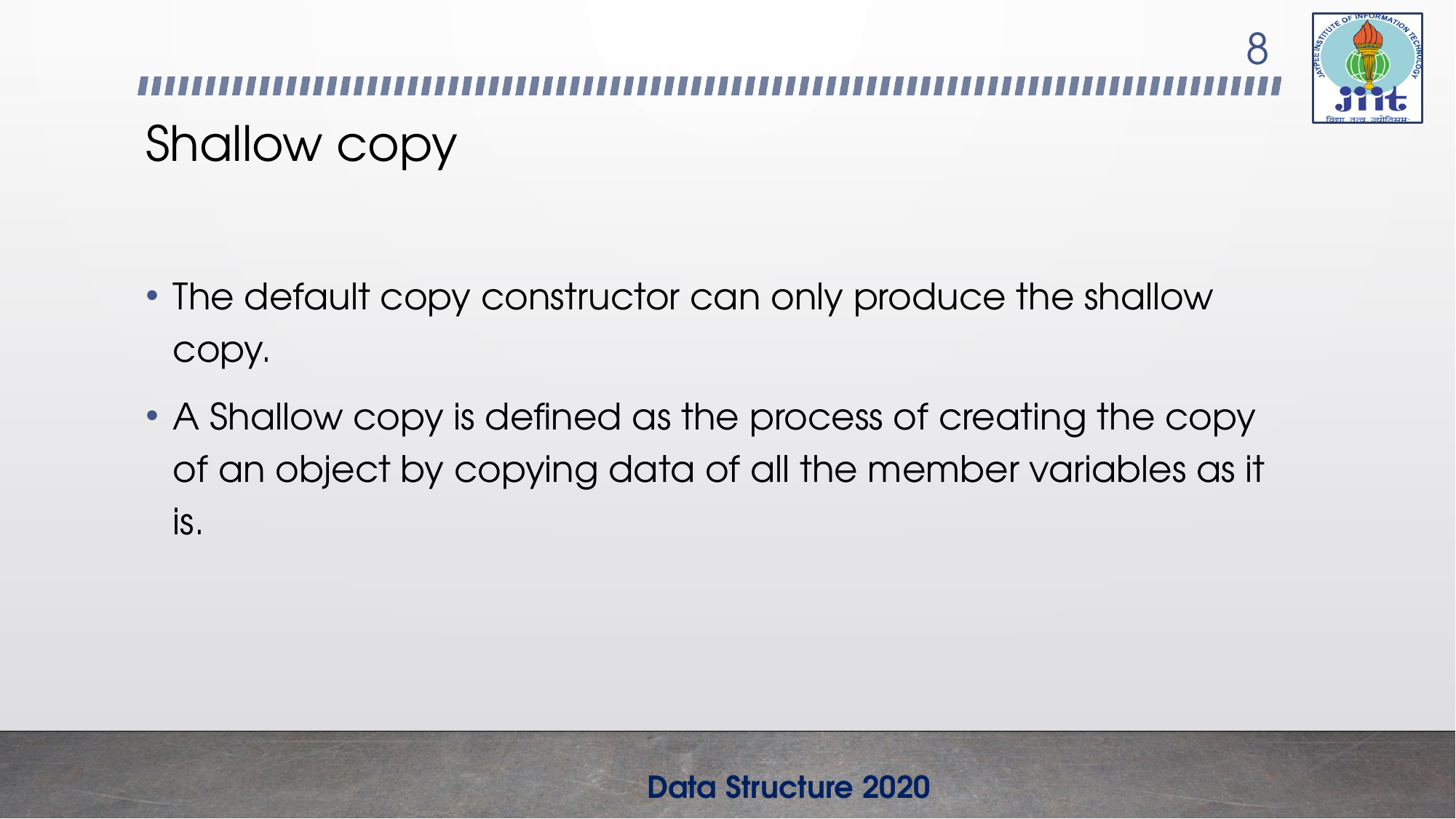

8
# Shallow copy
The default copy constructor can only produce the shallow copy.
A Shallow copy is defined as the process of creating the copy of an object by copying data of all the member variables as it is.